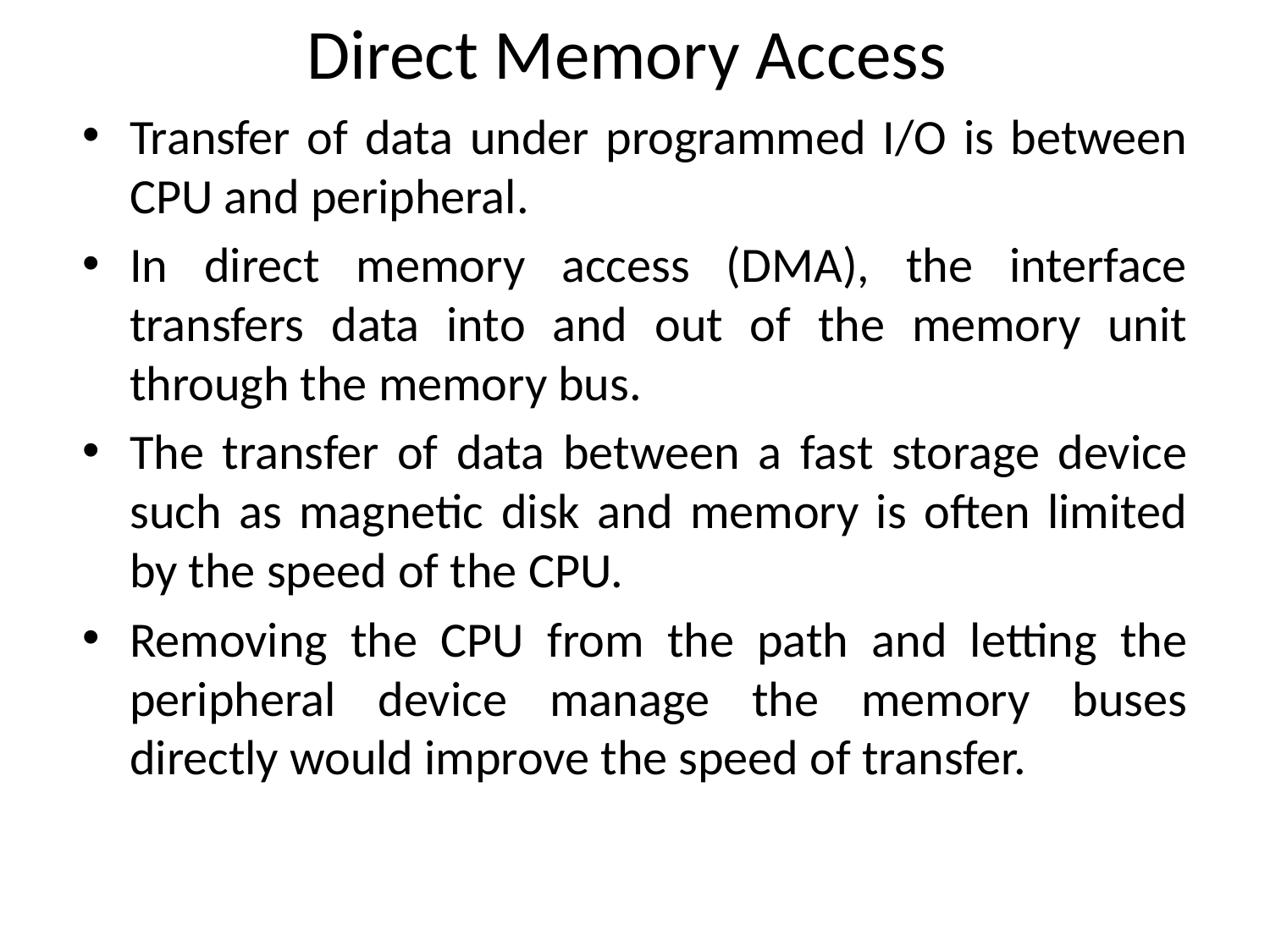

# Direct Memory Access
Transfer of data under programmed I/O is between CPU and peripheral.
In direct memory access (DMA), the interface transfers data into and out of the memory unit through the memory bus.
The transfer of data between a fast storage device such as magnetic disk and memory is often limited by the speed of the CPU.
Removing the CPU from the path and letting the peripheral device manage the memory buses directly would improve the speed of transfer.